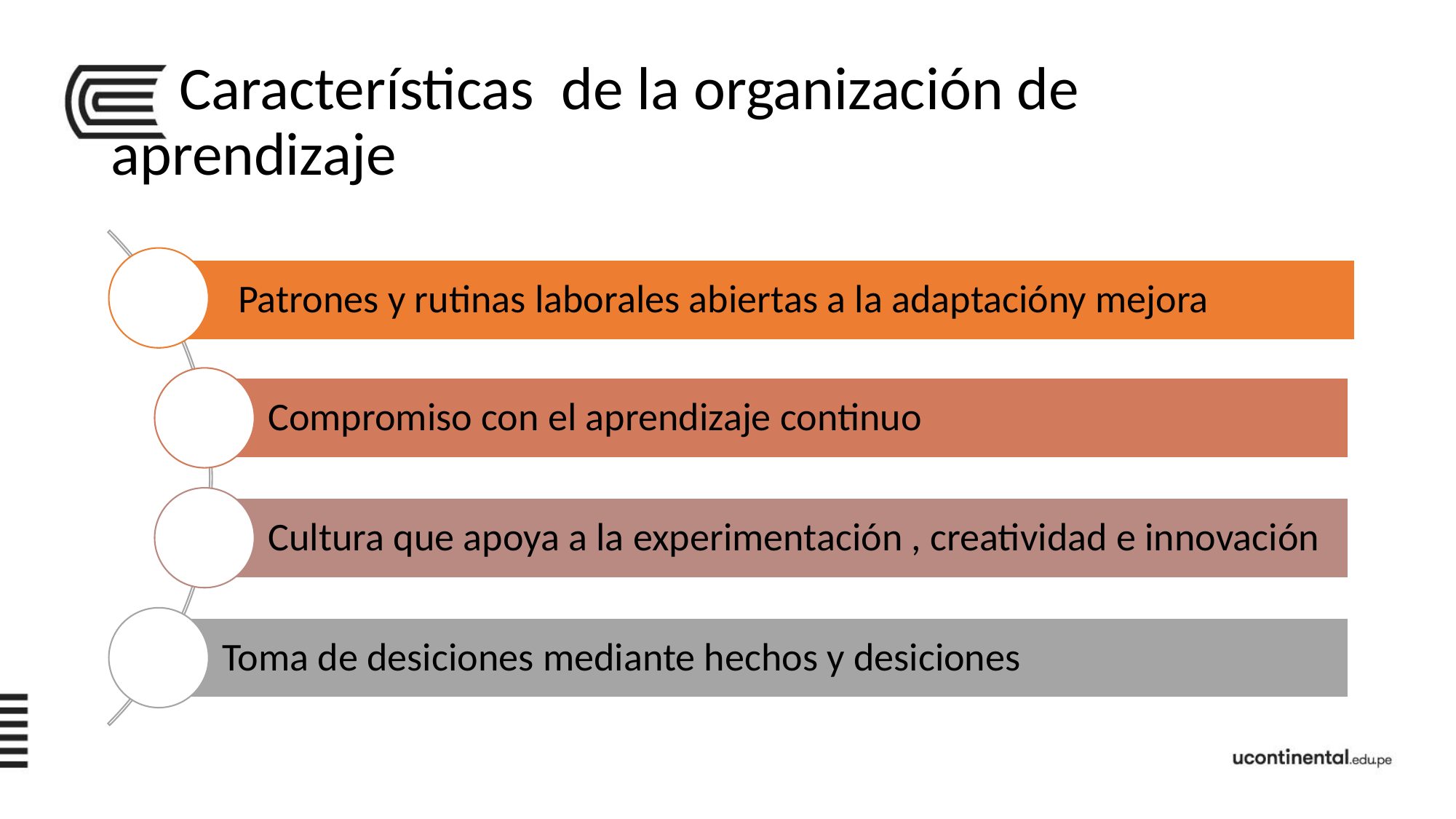

# Características  de la organización de aprendizaje
 Patrones y rutinas laborales abiertas a la adaptacióny mejora
Compromiso con el aprendizaje continuo
Cultura que apoya a la experimentación , creatividad e innovación
Toma de desiciones mediante hechos y desiciones